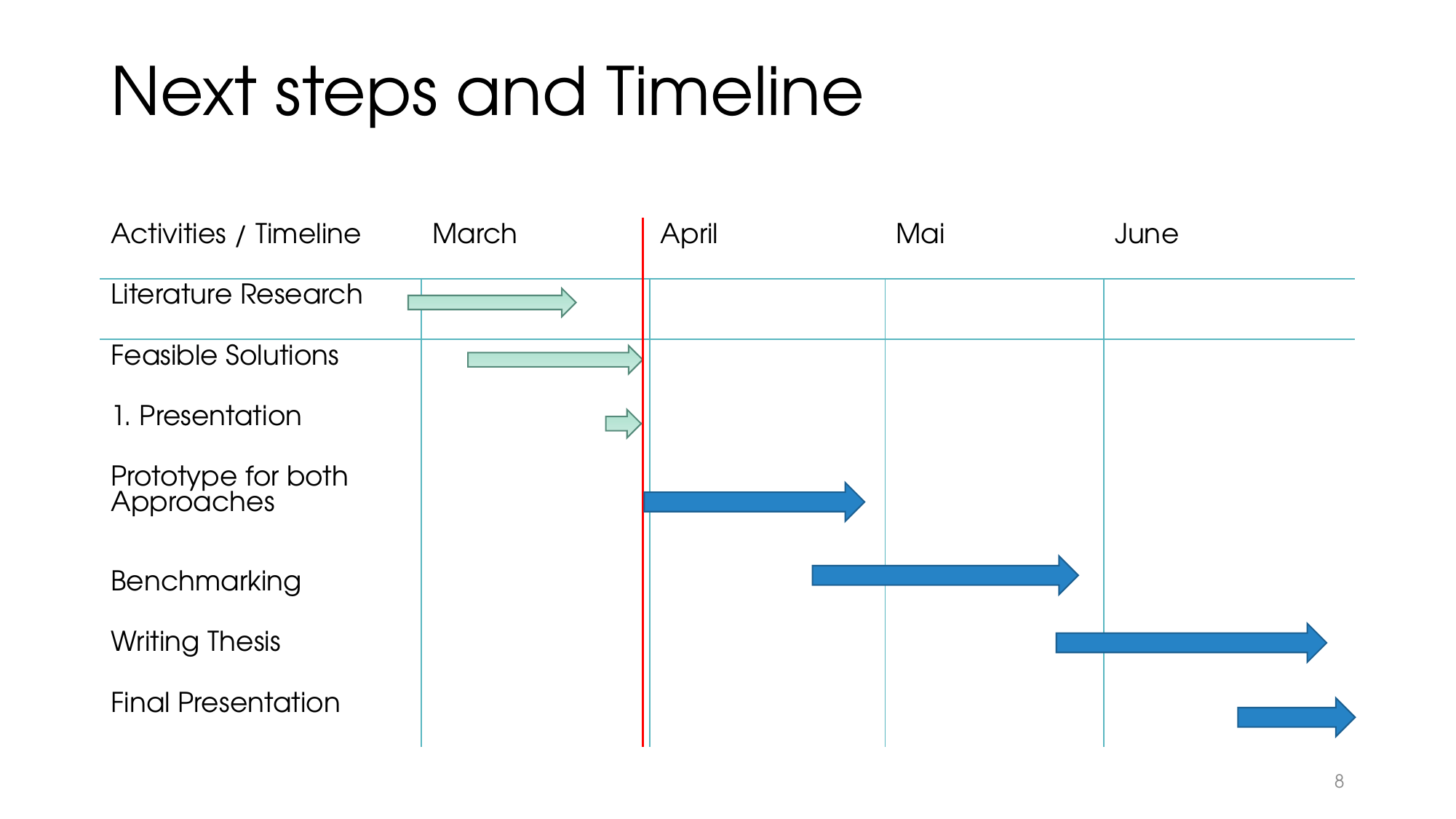

# Next steps and Timeline
| Activities / Timeline | March | April | Mai | June |
| --- | --- | --- | --- | --- |
| Literature Research |  |  |  |  |
| Feasible Solutions |  |  |  |  |
| 1. Presentation |  |  |  |  |
| Prototype for both Approaches |  |  |  |  |
| Benchmarking |  |  |  |  |
| Writing Thesis |  |  |  |  |
| Final Presentation |  |  |  |  |

8